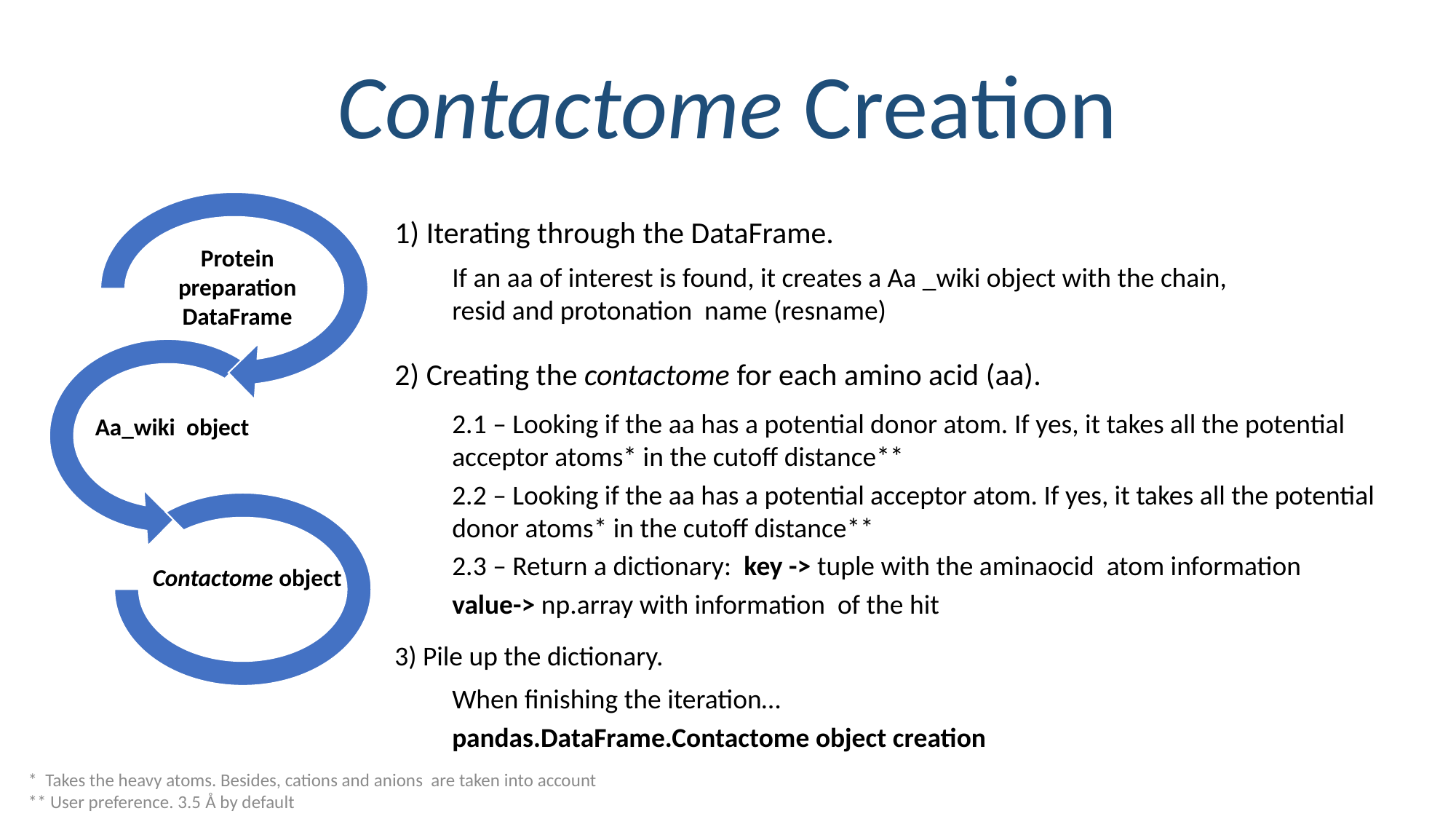

Contactome Creation

1) Iterating through the DataFrame.

Protein preparation DataFrame

If an aa of interest is found, it creates a Aa _wiki object with the chain, resid and protonation  name (resname)

2) Creating the contactome for each amino acid (aa).

2.1 – Looking if the aa has a potential donor atom. If yes, it takes all the potential acceptor atoms* in the cutoff distance**
2.2 – Looking if the aa has a potential acceptor atom. If yes, it takes all the potential donor atoms* in the cutoff distance**
2.3 – Return a dictionary:  key -> tuple with the aminaocid  atom information
value-> np.array with information  of the hit

Aa_wiki  object

Contactome object

3) Pile up the dictionary.

When finishing the iteration…
pandas.DataFrame.Contactome object creation

*  Takes the heavy atoms. Besides, cations and anions  are taken into account
** User preference. 3.5 Å by default